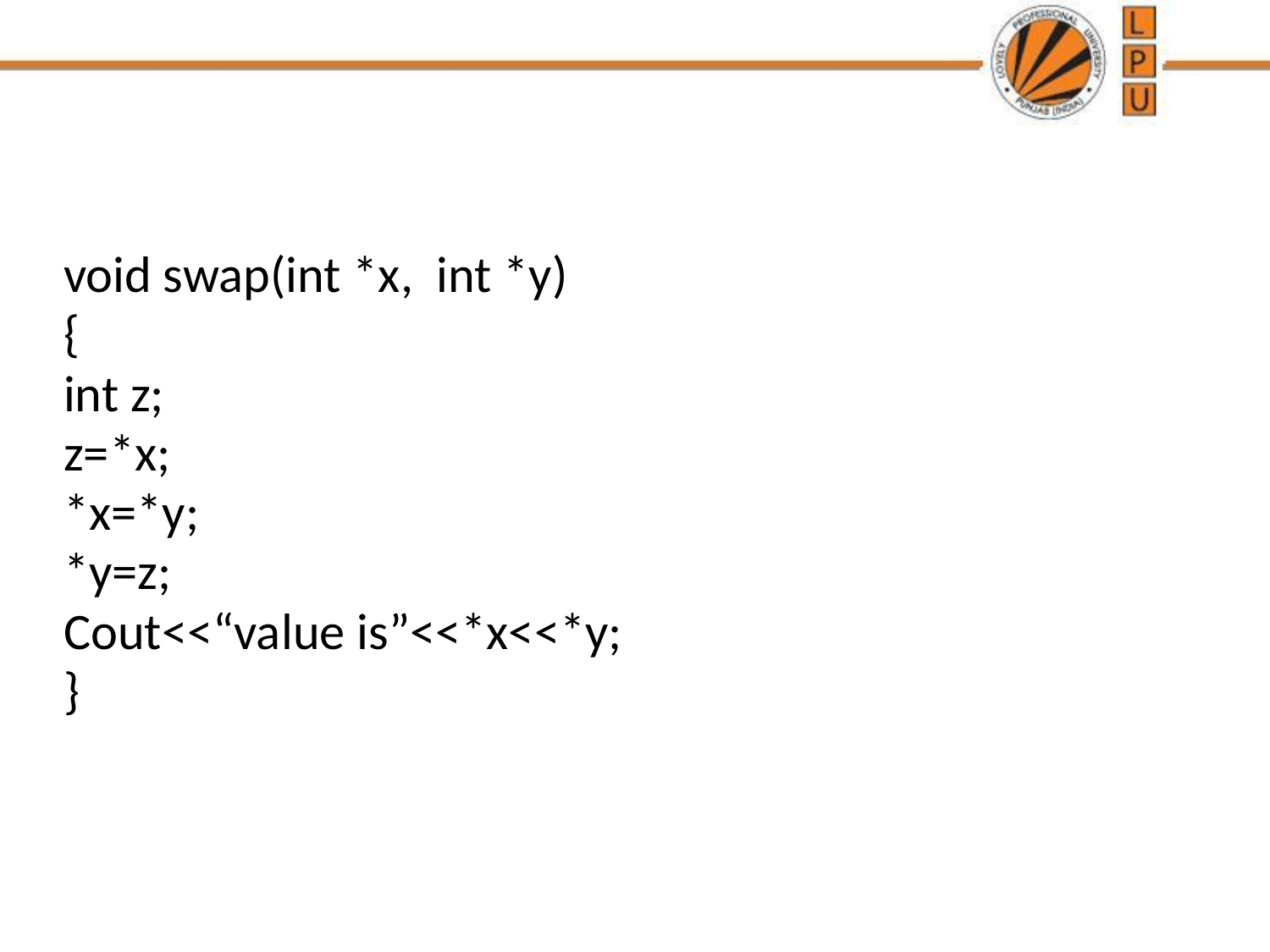

#
void swap(int *x,  int *y)
{
int z;
z=*x;
*x=*y;
*y=z;
Cout<<“value is”<<*x<<*y;
}